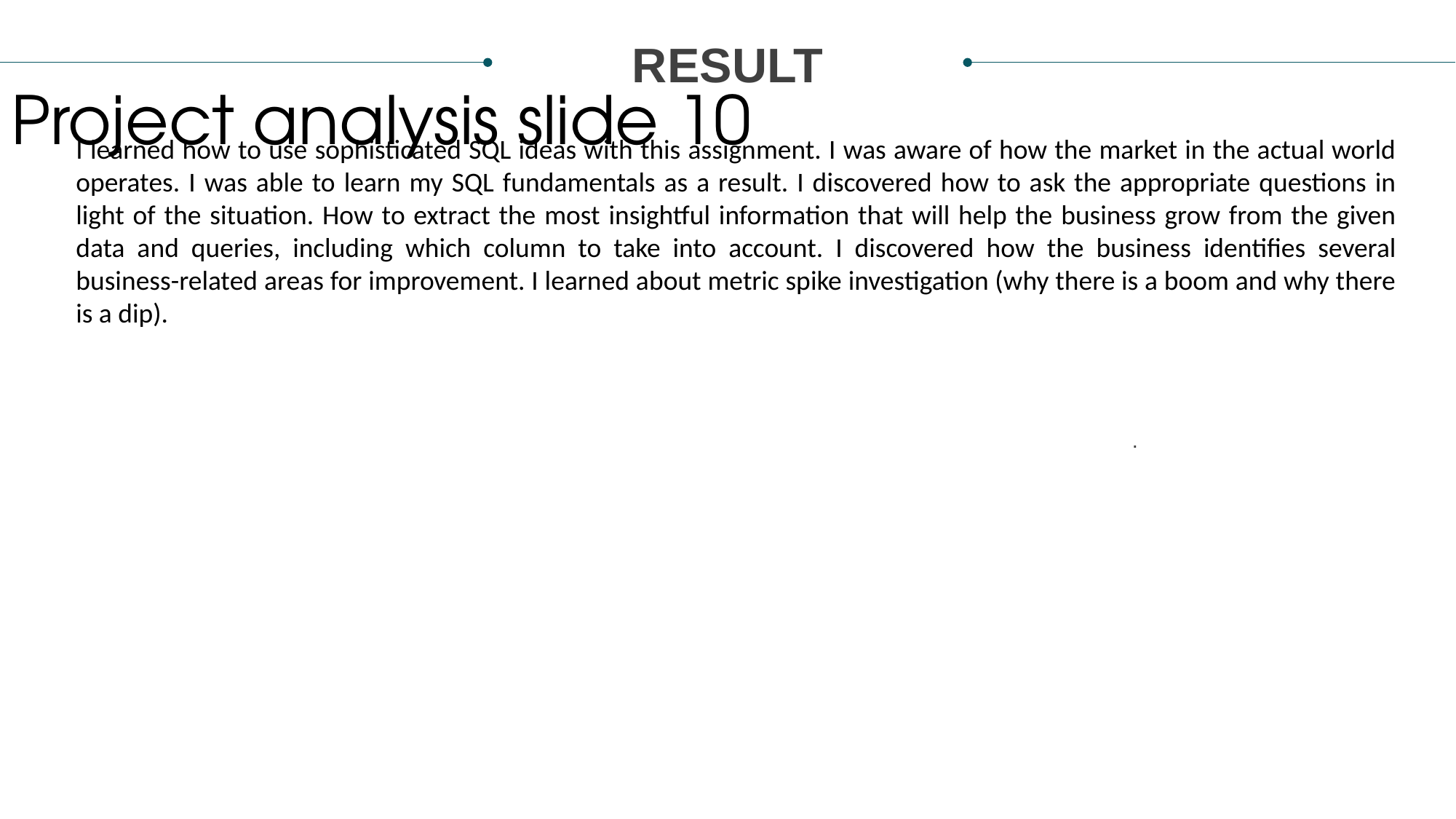

RESULT
Project analysis slide 10
I learned how to use sophisticated SQL ideas with this assignment. I was aware of how the market in the actual world operates. I was able to learn my SQL fundamentals as a result. I discovered how to ask the appropriate questions in light of the situation. How to extract the most insightful information that will help the business grow from the given data and queries, including which column to take into account. I discovered how the business identifies several business-related areas for improvement. I learned about metric spike investigation (why there is a boom and why there is a dip).
.